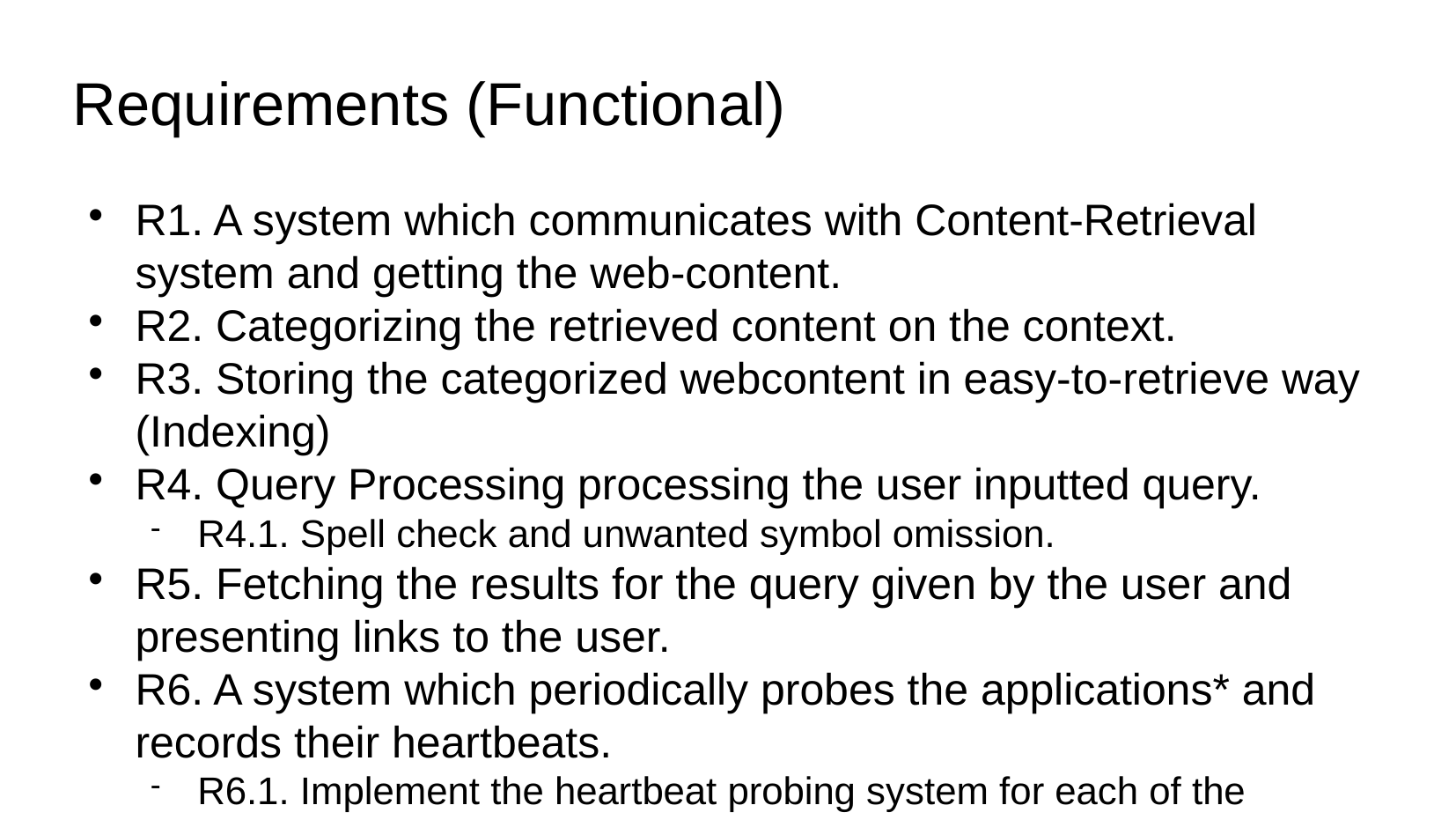

Requirements (Functional)
R1. A system which communicates with Content-Retrieval system and getting the web-content.
R2. Categorizing the retrieved content on the context.
R3. Storing the categorized webcontent in easy-to-retrieve way (Indexing)
R4. Query Processing processing the user inputted query.
R4.1. Spell check and unwanted symbol omission.
R5. Fetching the results for the query given by the user and presenting links to the user.
R6. A system which periodically probes the applications* and records their heartbeats.
R6.1. Implement the heartbeat probing system for each of the application in the system.

* applications: applications in the system.